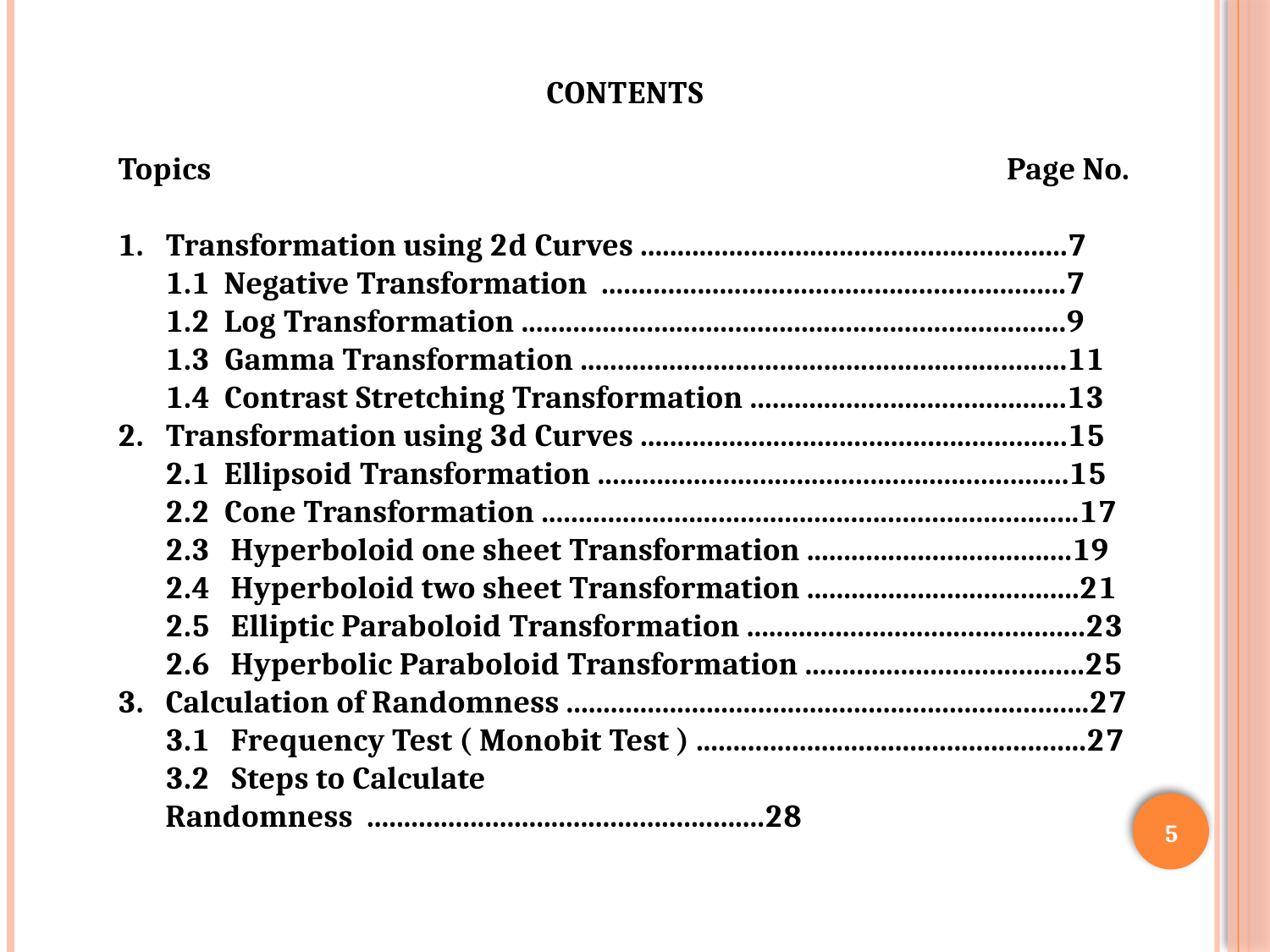

CONTENTS

Topics							Page No.

Transformation using 2d Curves ..........................................................7
	1.1  Negative Transformation  ...............................................................7
	1.2  Log Transformation ..........................................................................9
	1.3  Gamma Transformation ..................................................................11
	1.4  Contrast Stretching Transformation ...........................................13
Transformation using 3d Curves ..........................................................15
	2.1  Ellipsoid Transformation ................................................................15
	2.2  Cone Transformation .........................................................................17
	2.3   Hyperboloid one sheet Transformation ....................................19
	2.4   Hyperboloid two sheet Transformation .....................................21
	2.5   Elliptic Paraboloid Transformation ..............................................23
	2.6   Hyperbolic Paraboloid Transformation ......................................25
Calculation of Randomness .......................................................................27
	3.1   Frequency Test ( Monobit Test ) .....................................................27
	3.2   Steps to Calculate Randomness  ......................................................28
5